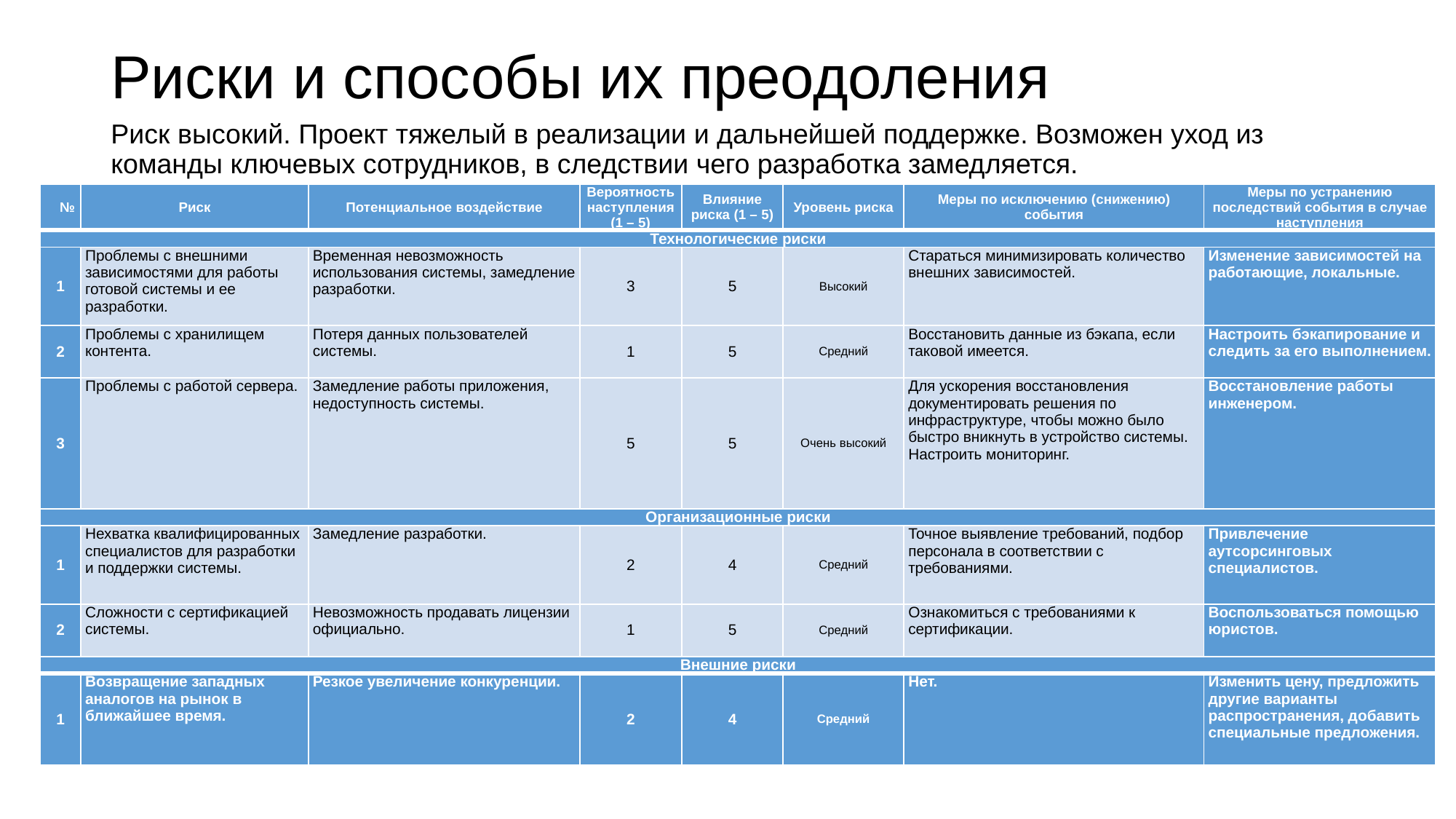

# Риски и способы их преодоления
Риск высокий. Проект тяжелый в реализации и дальнейшей поддержке. Возможен уход из команды ключевых сотрудников, в следствии чего разработка замедляется.
| № | Риск | Потенциальное воздействие | Вероятность наступления (1 – 5) | Влияние риска (1 – 5) | Уровень риска | Меры по исключению (снижению) события | Меры по устранению последствий события в случае наступления |
| --- | --- | --- | --- | --- | --- | --- | --- |
| Технологические риски |  |  |  |  |  |  |  |
| 1 | Проблемы с внешними зависимостями для работы готовой системы и ее разработки. | Временная невозможность использования системы, замедление разработки. | 3 | 5 | Высокий | Стараться минимизировать количество внешних зависимостей. | Изменение зависимостей на работающие, локальные. |
| 2 | Проблемы с хранилищем контента. | Потеря данных пользователей системы. | 1 | 5 | Средний | Восстановить данные из бэкапа, если таковой имеется. | Настроить бэкапирование и следить за его выполнением. |
| 3 | Проблемы с работой сервера. | Замедление работы приложения, недоступность системы. | 5 | 5 | Очень высокий | Для ускорения восстановления документировать решения по инфраструктуре, чтобы можно было быстро вникнуть в устройство системы. Настроить мониторинг. | Восстановление работы инженером. |
| Организационные риски |  |  |  |  |  |  |  |
| 1 | Нехватка квалифицированных специалистов для разработки и поддержки системы. | Замедление разработки. | 2 | 4 | Средний | Точное выявление требований, подбор персонала в соответствии с требованиями. | Привлечение аутсорсинговых специалистов. |
| 2 | Сложности с сертификацией системы. | Невозможность продавать лицензии официально. | 1 | 5 | Средний | Ознакомиться с требованиями к сертификации. | Воспользоваться помощью юристов. |
| Внешние риски |  |  |  |  |  |  |  |
| 1 | Возвращение западных аналогов на рынок в ближайшее время. | Резкое увеличение конкуренции. | 2 | 4 | Средний | Нет. | Изменить цену, предложить другие варианты распространения, добавить специальные предложения. |